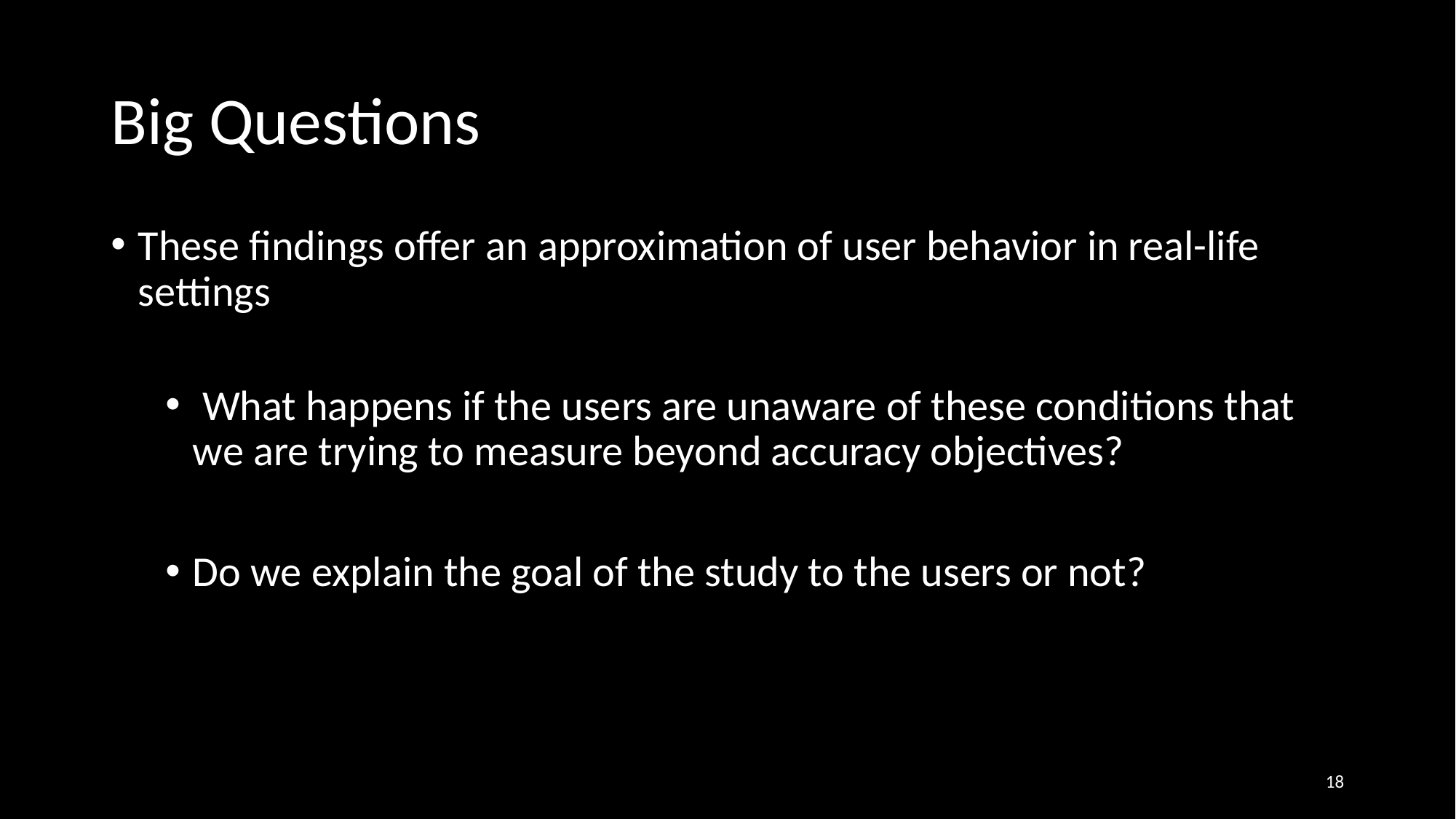

# Big Questions
These findings offer an approximation of user behavior in real-life settings

 What happens if the users are unaware of these conditions that we are trying to measure beyond accuracy objectives?

Do we explain the goal of the study to the users or not?

18